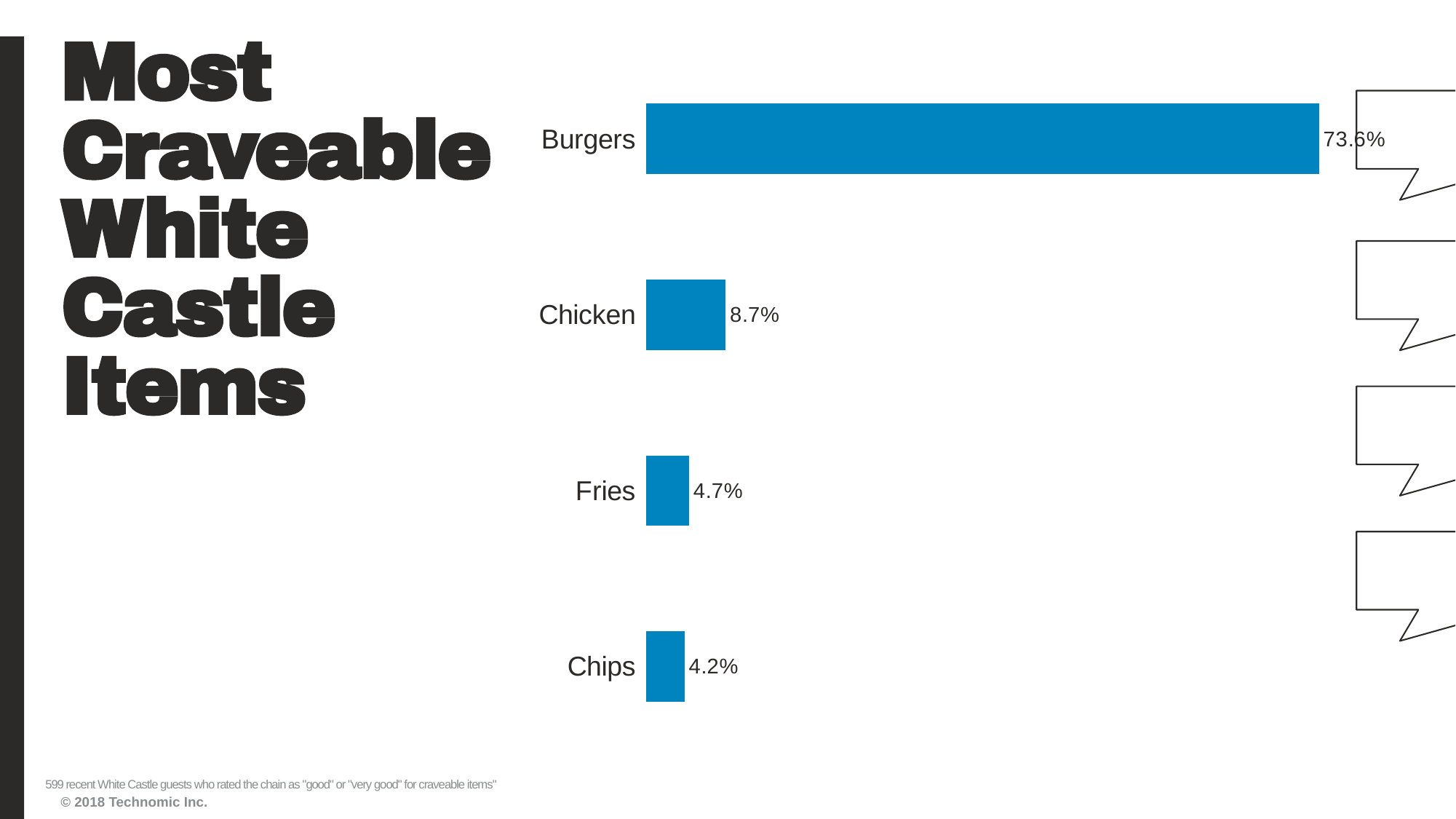

# Most Craveable White Castle Items

### Chart

| Category | Series1 |
|---|---|
| Chips | 0.041736227 |
| Fries | 0.046744574 |
| Chicken | 0.086811352 |
| Burgers | 0.736227045 |
599 recent White Castle guests who rated the chain as "good" or "very good" for craveable items"